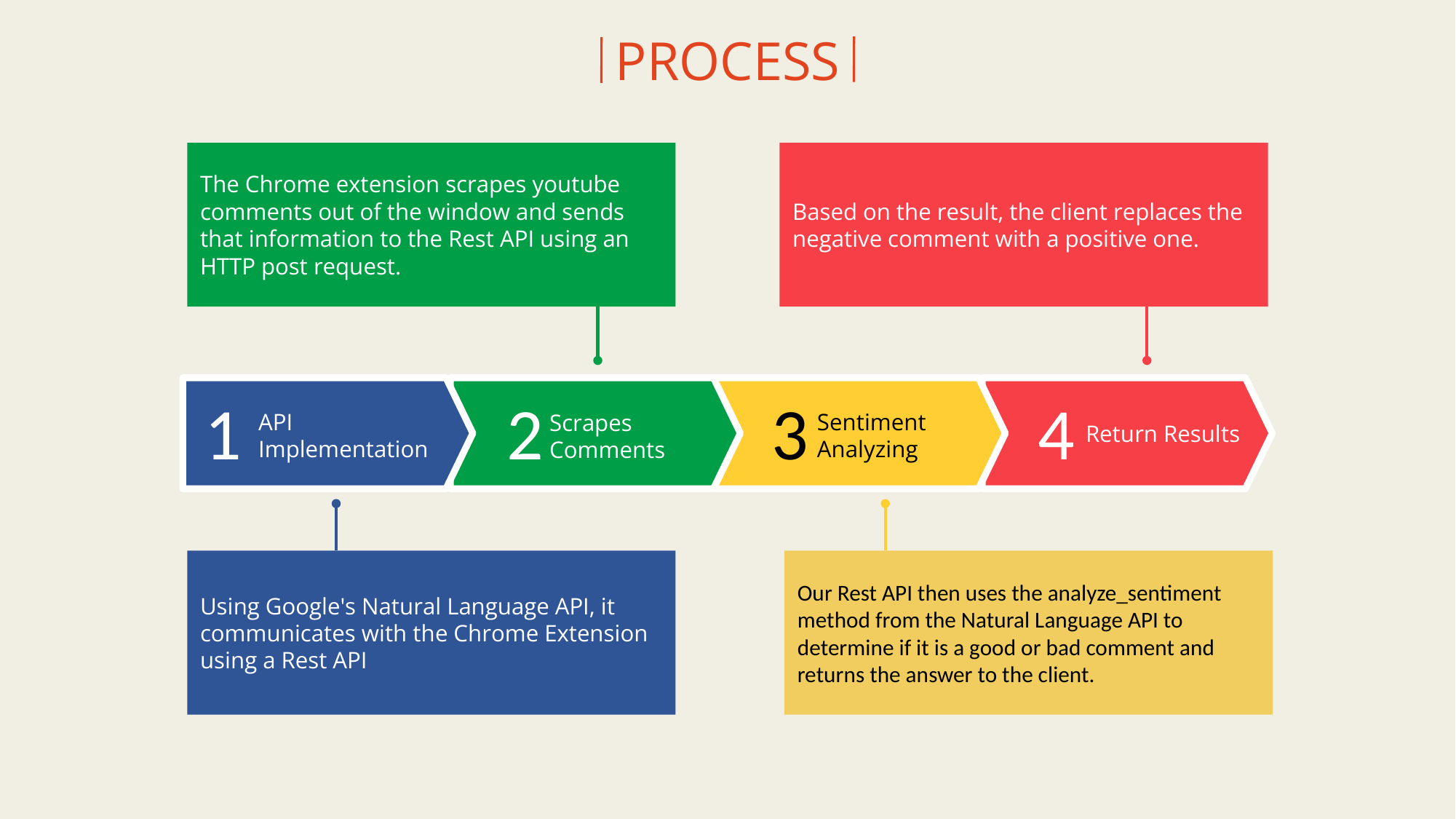

PROCESS
Based on the result, the client replaces the negative comment with a positive one.
The Chrome extension scrapes youtube comments out of the window and sends that information to the Rest API using an HTTP post request.

1
API Implementation

2
Scrapes Comments

3
Sentiment Analyzing

4
Return Results
Using Google's Natural Language API, it communicates with the Chrome Extension using a Rest API
Our Rest API then uses the analyze_sentiment method from the Natural Language API to determine if it is a good or bad comment and returns the answer to the client.